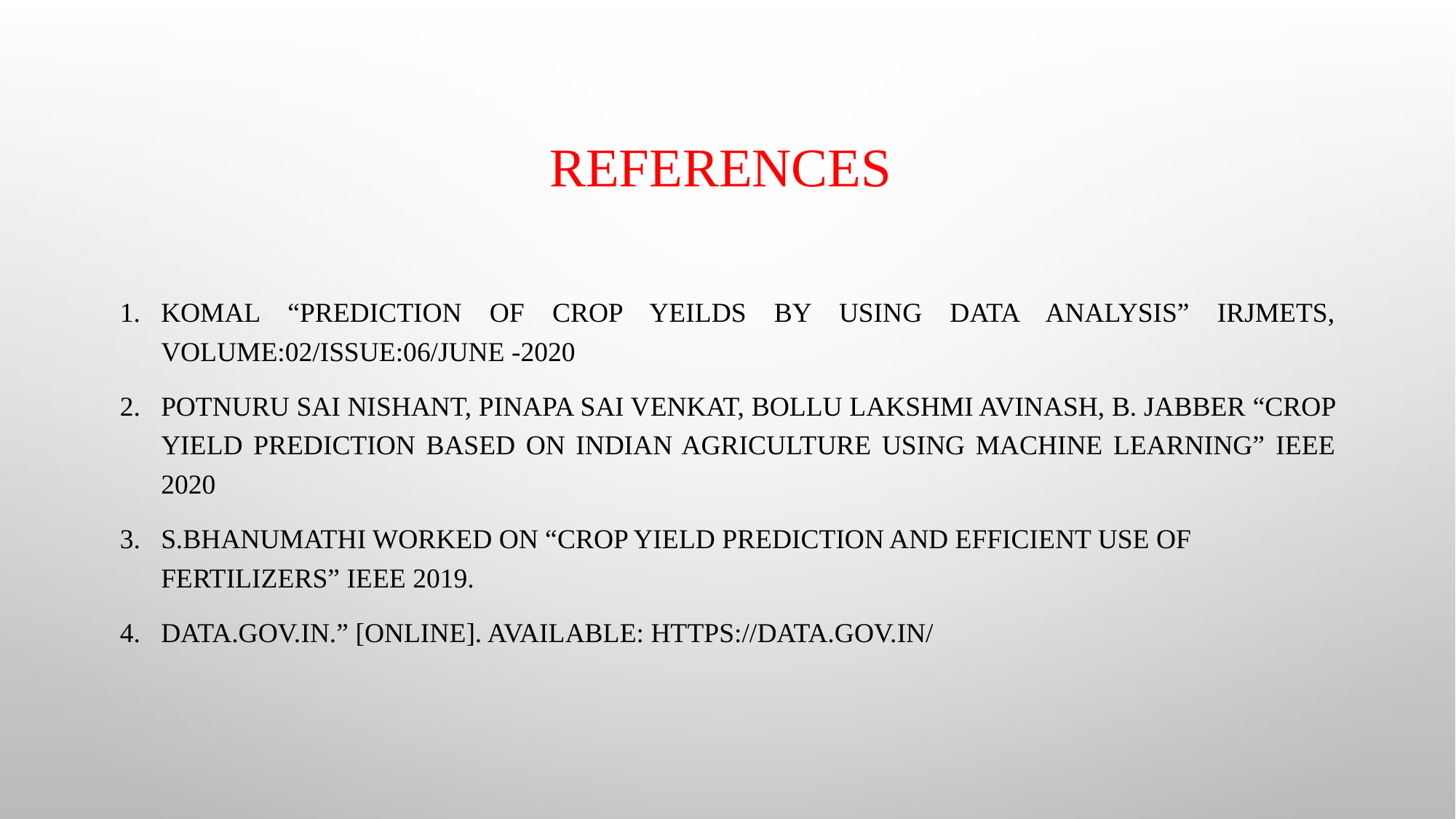

# References
Komal “PREDICTION OF CROP YEILDS BY USING DATA ANALYSIS” irjmets, Volume:02/Issue:06/June -2020
Potnuru Sai Nishant, Pinapa Sai Venkat, Bollu Lakshmi Avinash, B. Jabber “Crop Yield Prediction based on Indian Agriculture using Machine Learning” IEEE 2020
S.Bhanumathi worked on “Crop Yield Prediction and Efficient use of Fertilizers” IEEE 2019.
data.gov.in.” [Online]. Available: https://data.gov.in/